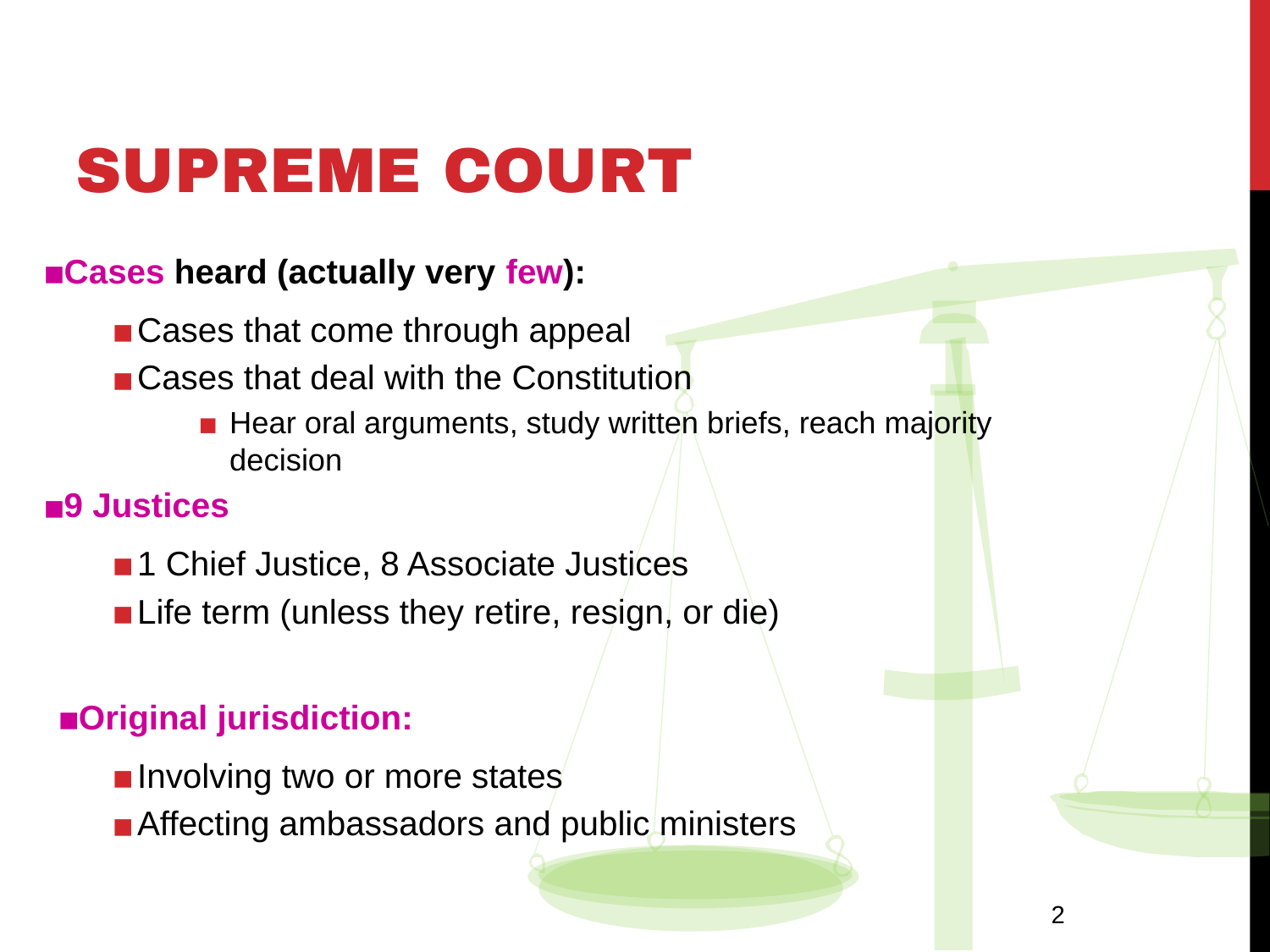

SUPREME COURT
Cases heard (actually very few):
Cases that come through appeal
Cases that deal with the Constitution
Hear oral arguments, study written briefs, reach majority decision
9 Justices
1 Chief Justice, 8 Associate Justices
Life term (unless they retire, resign, or die)

Original jurisdiction:
Involving two or more states
Affecting ambassadors and public ministers

2